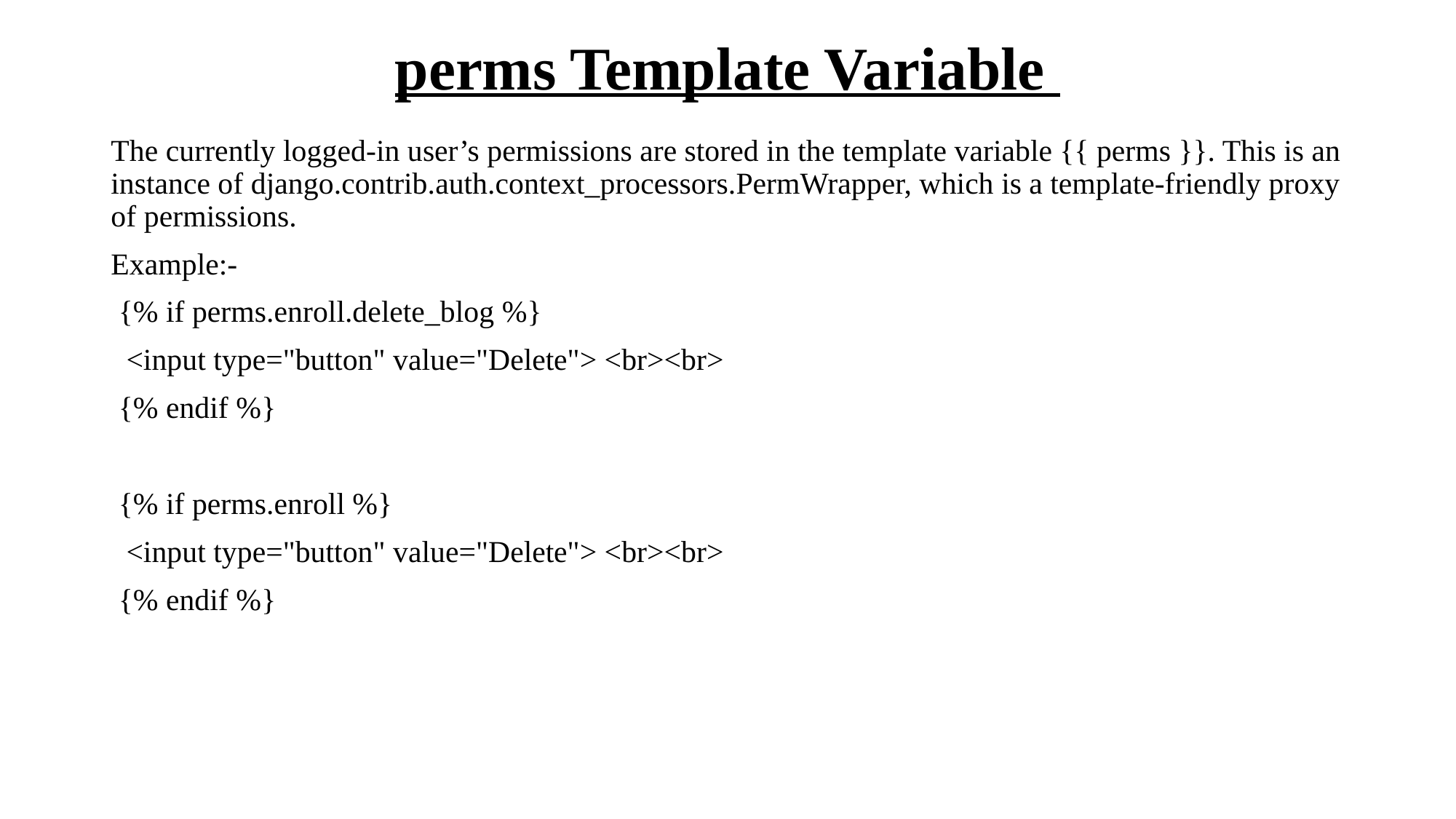

# perms Template Variable
The currently logged-in user’s permissions are stored in the template variable {{ perms }}. This is an instance of django.contrib.auth.context_processors.PermWrapper, which is a template-friendly proxy of permissions.
Example:-
 {% if perms.enroll.delete_blog %}
  <input type="button" value="Delete"> <br><br>
 {% endif %}

 {% if perms.enroll %}
  <input type="button" value="Delete"> <br><br>
 {% endif %}